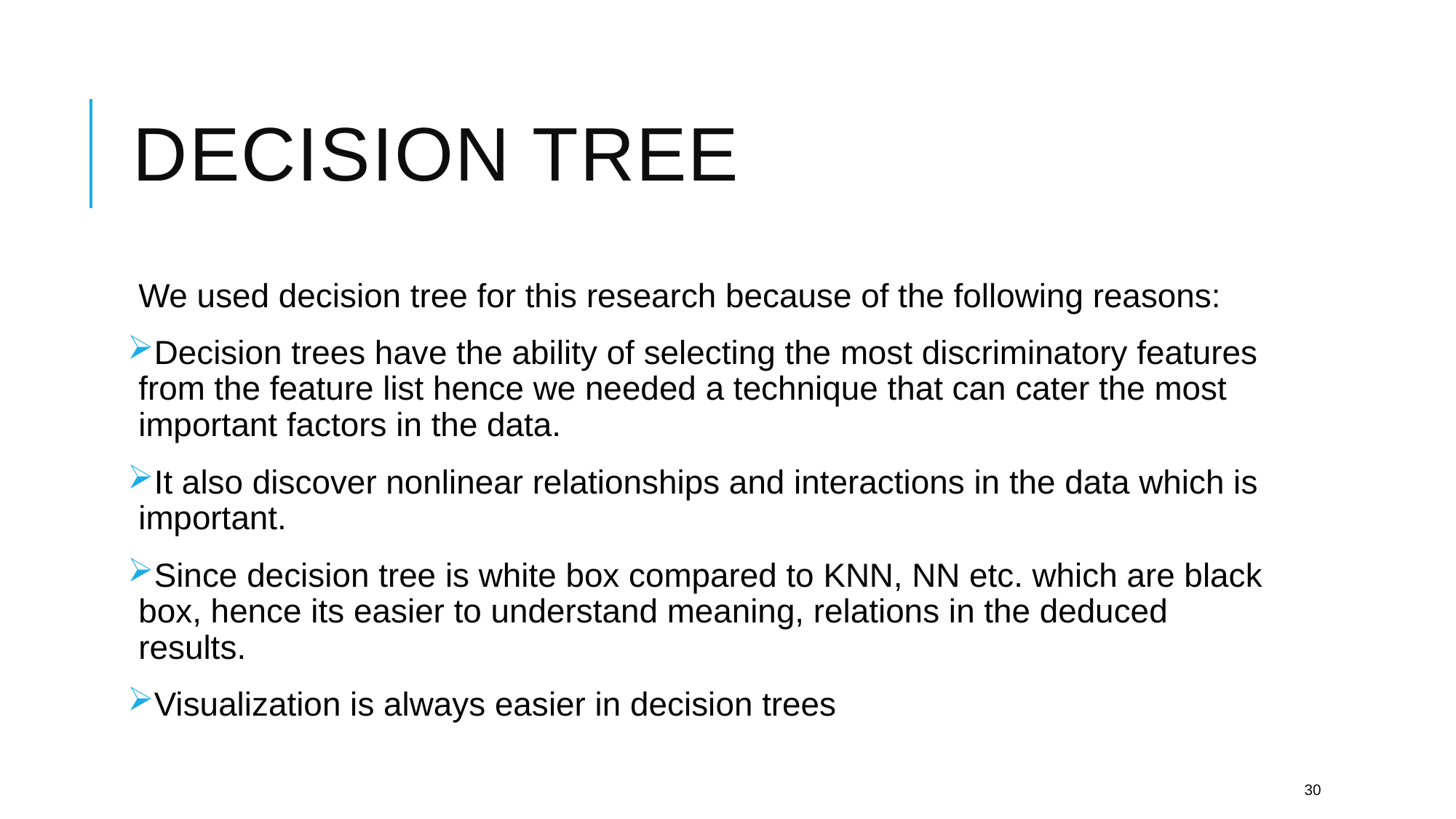

# Decision tree
We used decision tree for this research because of the following reasons:
Decision trees have the ability of selecting the most discriminatory features from the feature list hence we needed a technique that can cater the most important factors in the data.
It also discover nonlinear relationships and interactions in the data which is important.
Since decision tree is white box compared to KNN, NN etc. which are black box, hence its easier to understand meaning, relations in the deduced results.
Visualization is always easier in decision trees

30